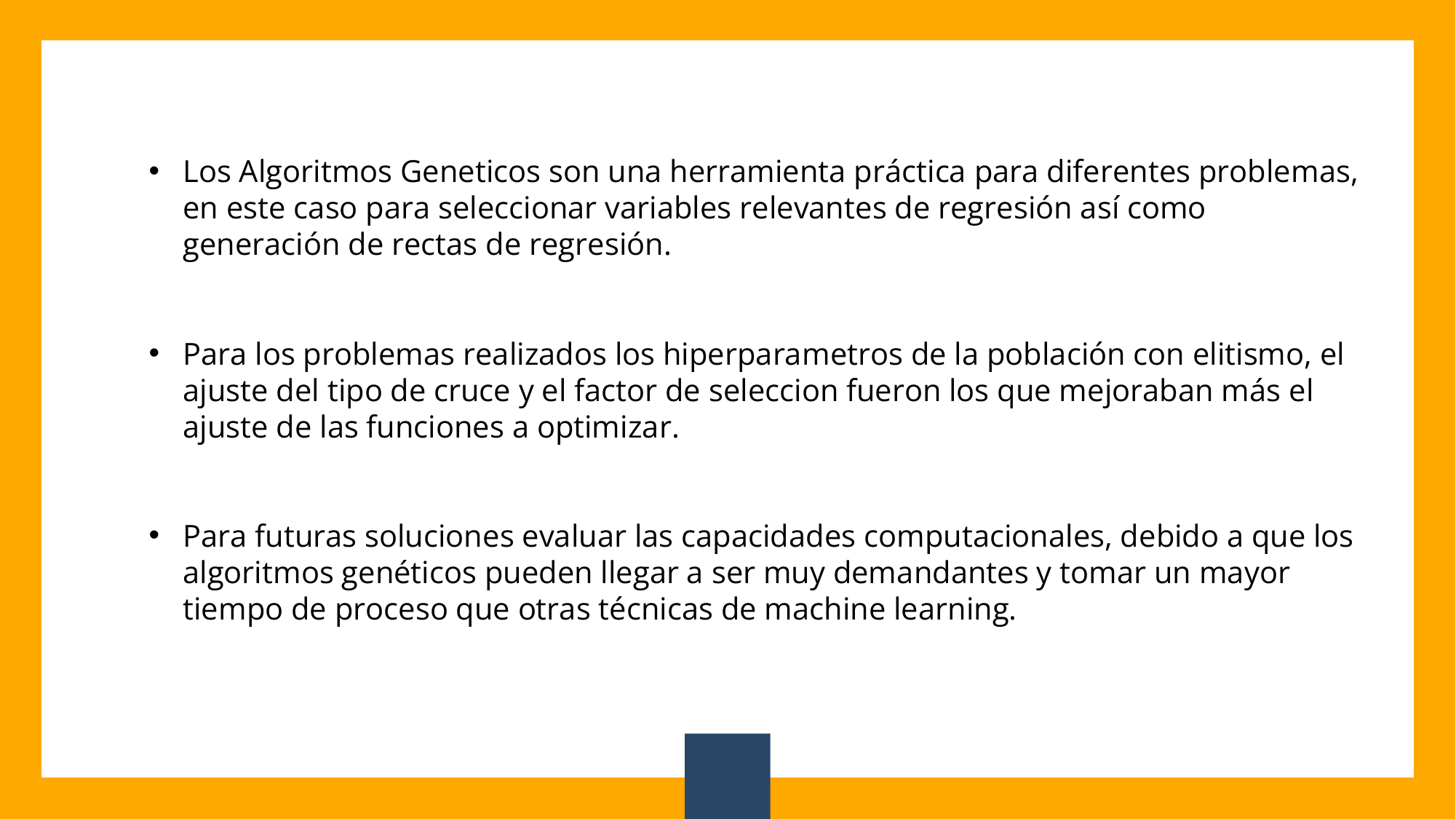

Los Algoritmos Geneticos son una herramienta práctica para diferentes problemas, en este caso para seleccionar variables relevantes de regresión así como generación de rectas de regresión.

Para los problemas realizados los hiperparametros de la población con elitismo, el ajuste del tipo de cruce y el factor de seleccion fueron los que mejoraban más el ajuste de las funciones a optimizar.

Para futuras soluciones evaluar las capacidades computacionales, debido a que los algoritmos genéticos pueden llegar a ser muy demandantes y tomar un mayor tiempo de proceso que otras técnicas de machine learning.